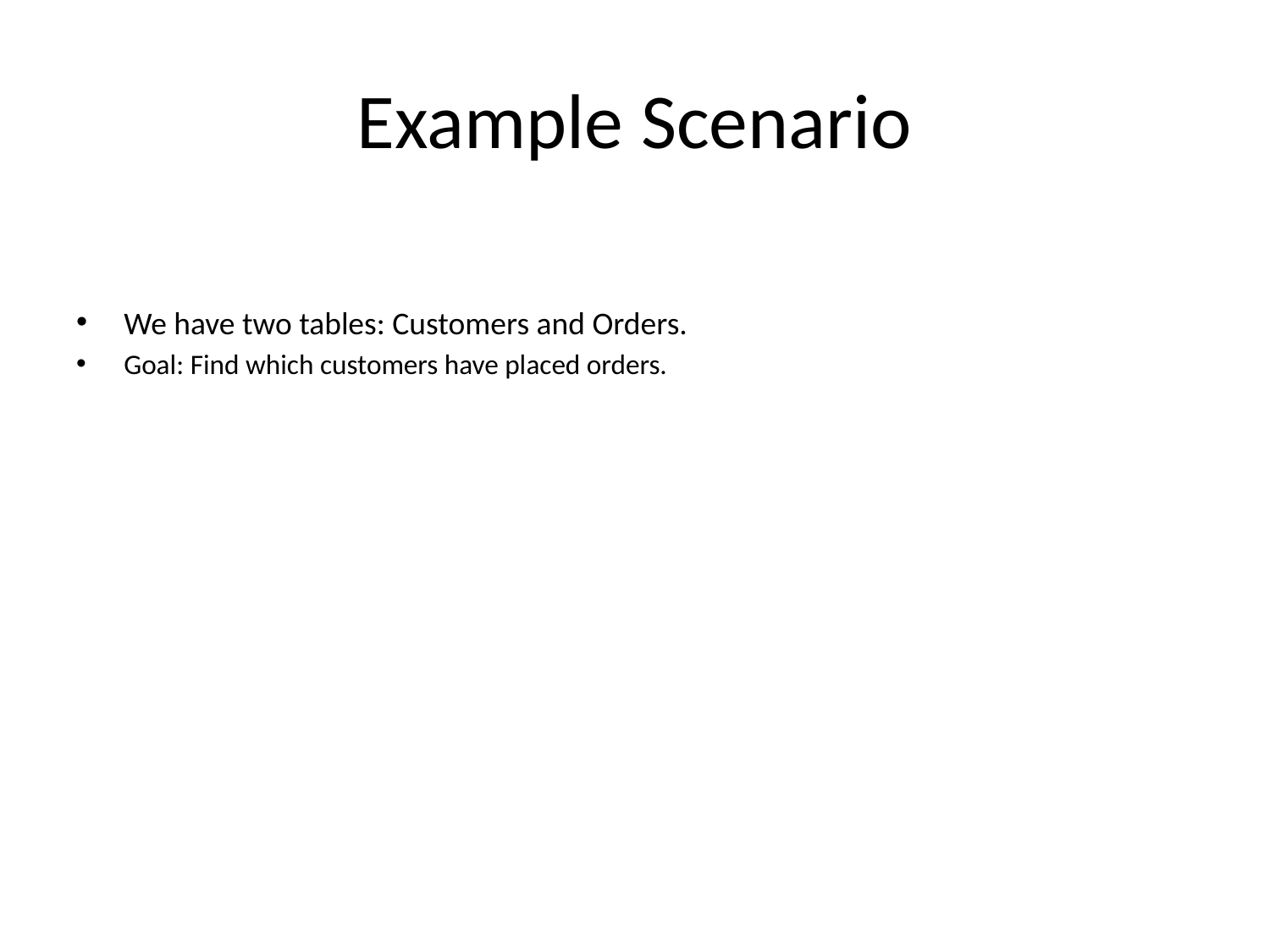

# Example Scenario

We have two tables: Customers and Orders.
Goal: Find which customers have placed orders.